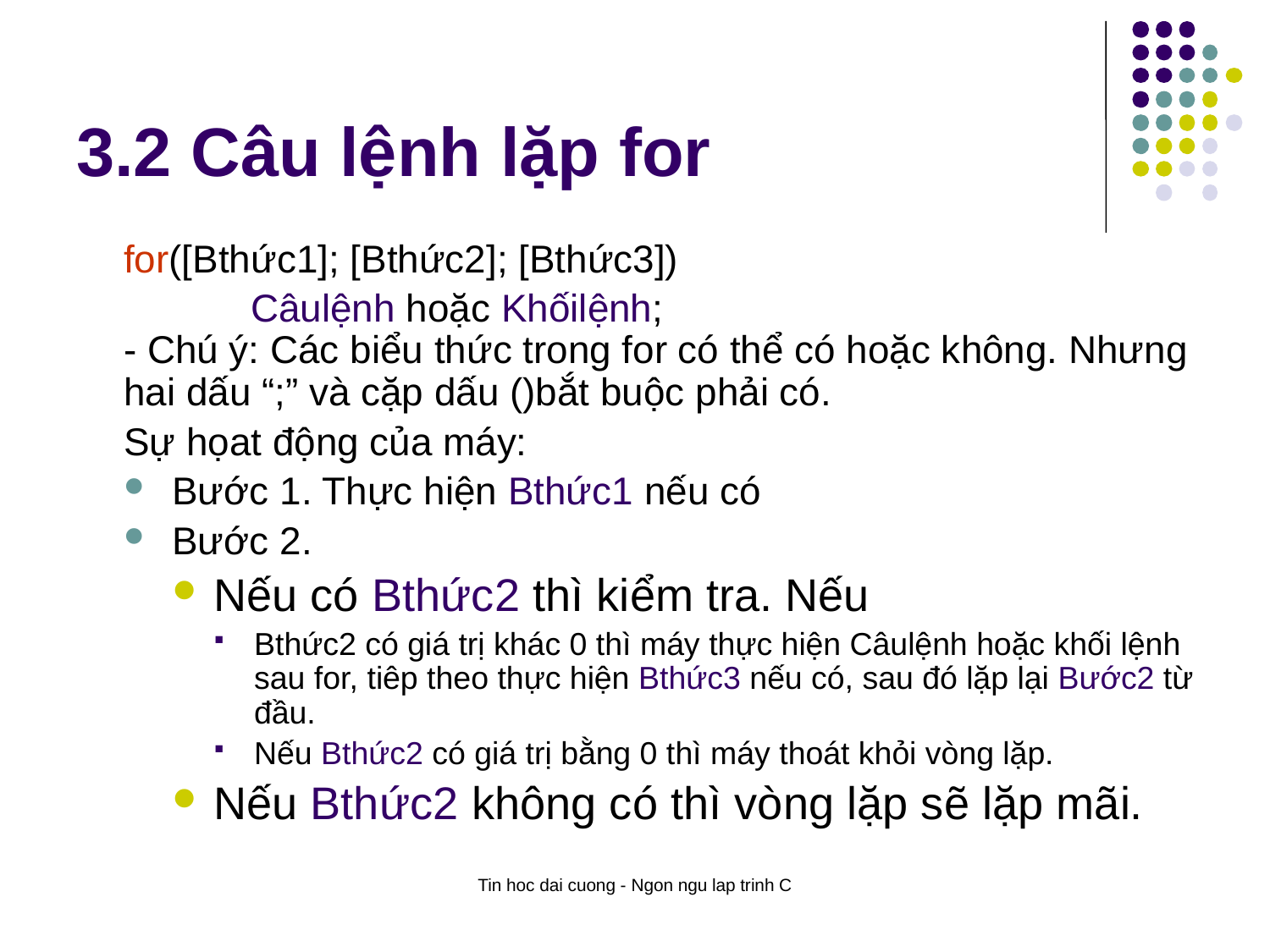

# 3.2 Câu lệnh lặp for
	for([Bthức1]; [Bthức2]; [Bthức3])
		Câulệnh hoặc Khốilệnh;
- Chú ý: Các biểu thức trong for có thể có hoặc không. Nhưng hai dấu “;” và cặp dấu ()bắt buộc phải có.
	Sự họat động của máy:
Bước 1. Thực hiện Bthức1 nếu có
Bước 2.
Nếu có Bthức2 thì kiểm tra. Nếu
Bthức2 có giá trị khác 0 thì máy thực hiện Câulệnh hoặc khối lệnh sau for, tiêp theo thực hiện Bthức3 nếu có, sau đó lặp lại Bước2 từ đầu.
Nếu Bthức2 có giá trị bằng 0 thì máy thoát khỏi vòng lặp.
Nếu Bthức2 không có thì vòng lặp sẽ lặp mãi.
Tin hoc dai cuong - Ngon ngu lap trinh C